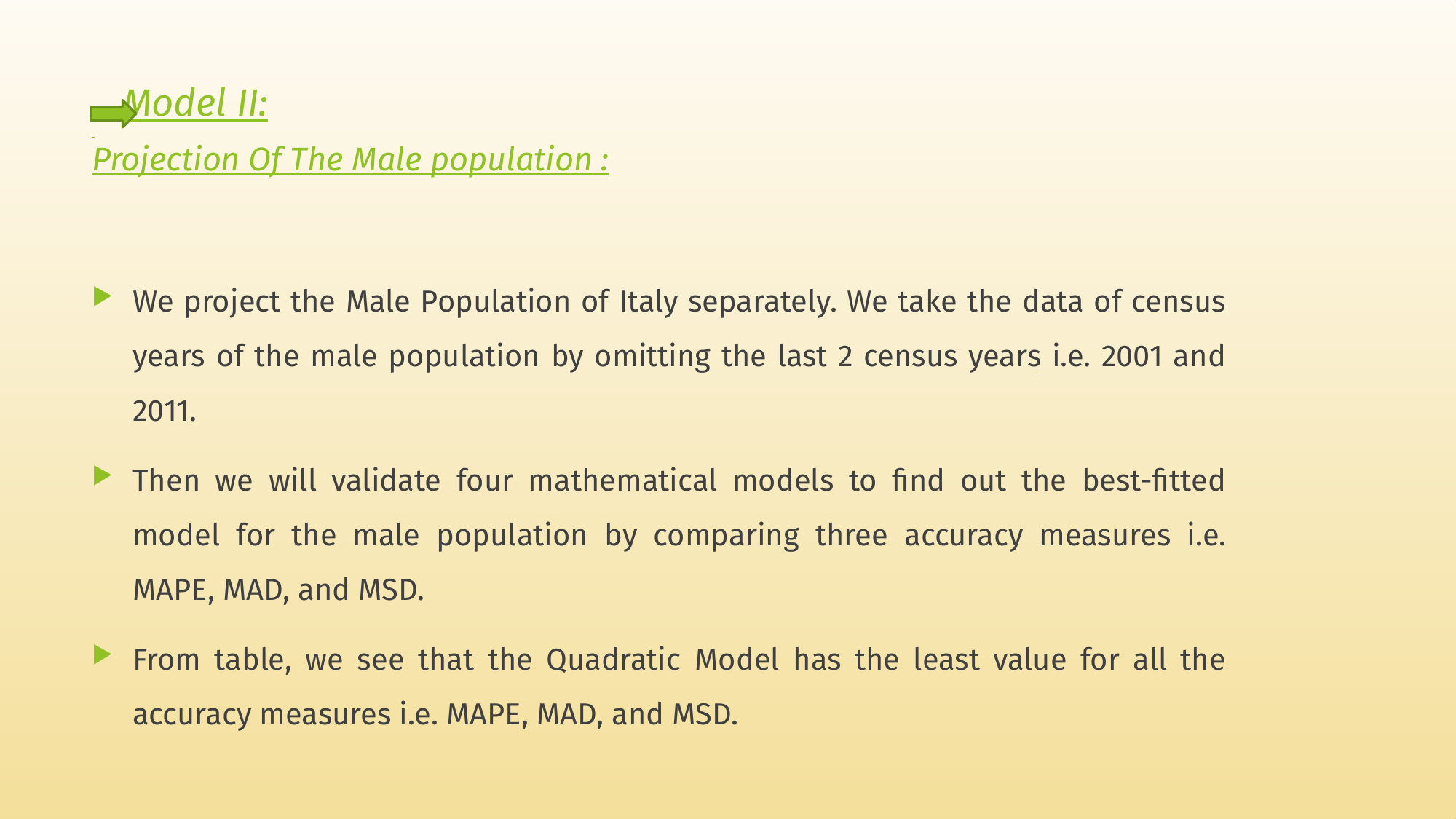

# Model II: Projection Of The Male population :

We project the Male Population of Italy separately. We take the data of census years of the male population by omitting the last 2 census years i.e. 2001 and 2011.
Then we will validate four mathematical models to find out the best-fitted model for the male population by comparing three accuracy measures i.e. MAPE, MAD, and MSD.
From table, we see that the Quadratic Model has the least value for all the accuracy measures i.e. MAPE, MAD, and MSD.